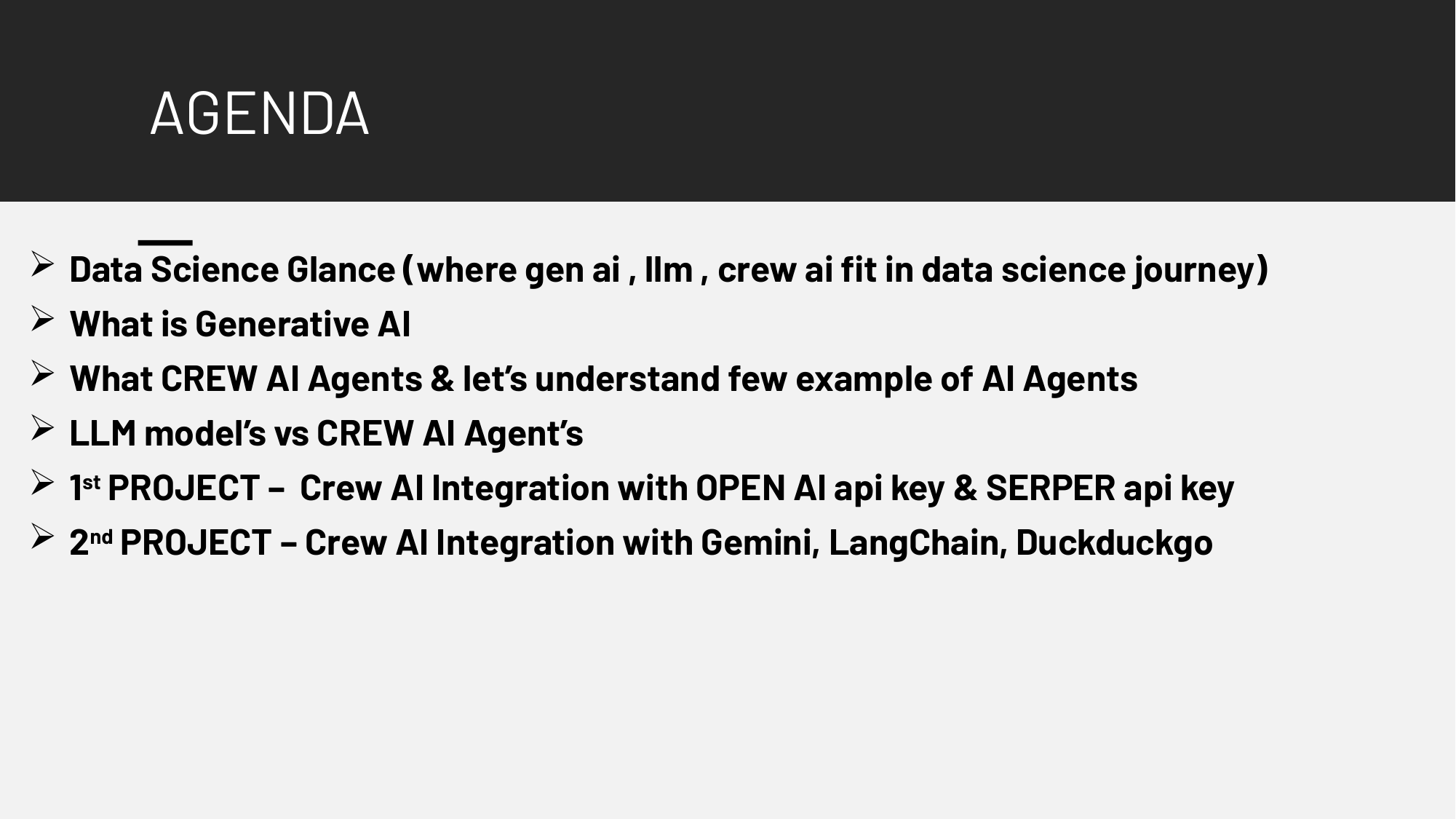

# AGENDA

Data Science Glance (where gen ai , llm , crew ai fit in data science journey)
What is Generative AI
What CREW AI Agents & let’s understand few example of AI Agents
LLM model’s vs CREW AI Agent’s
1st PROJECT –  Crew AI Integration with OPEN AI api key & SERPER api key
2nd PROJECT – Crew AI Integration with Gemini, LangChain, Duckduckgo